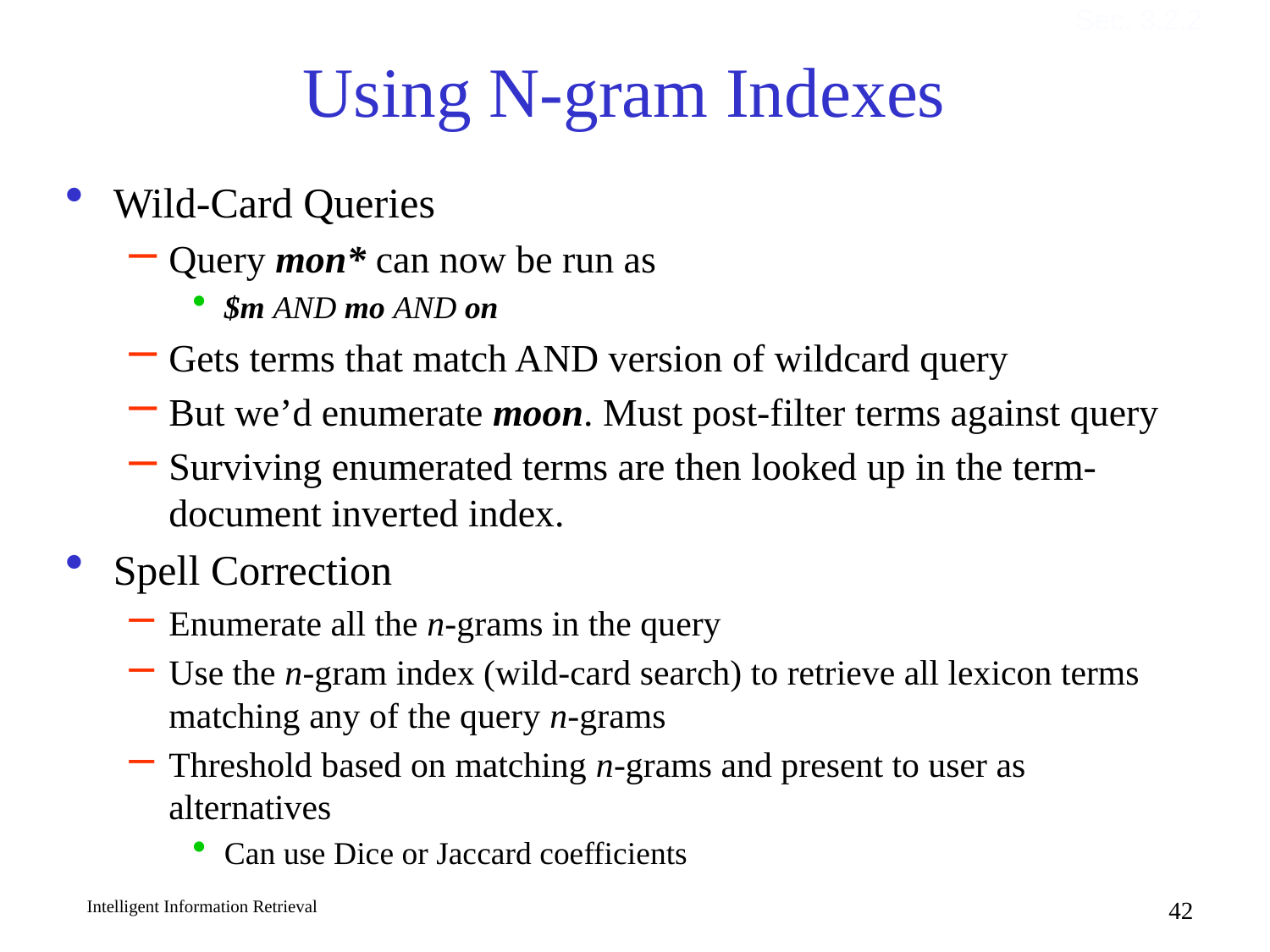

Sec. 3.2.2
# Using N-gram Indexes
Wild-Card Queries
Query mon* can now be run as
$m AND mo AND on
Gets terms that match AND version of wildcard query
But we’d enumerate moon. Must post-filter terms against query
Surviving enumerated terms are then looked up in the term-document inverted index.
Spell Correction
Enumerate all the n-grams in the query
Use the n-gram index (wild-card search) to retrieve all lexicon terms matching any of the query n-grams
Threshold based on matching n-grams and present to user as alternatives
Can use Dice or Jaccard coefficients

Intelligent Information Retrieval
42